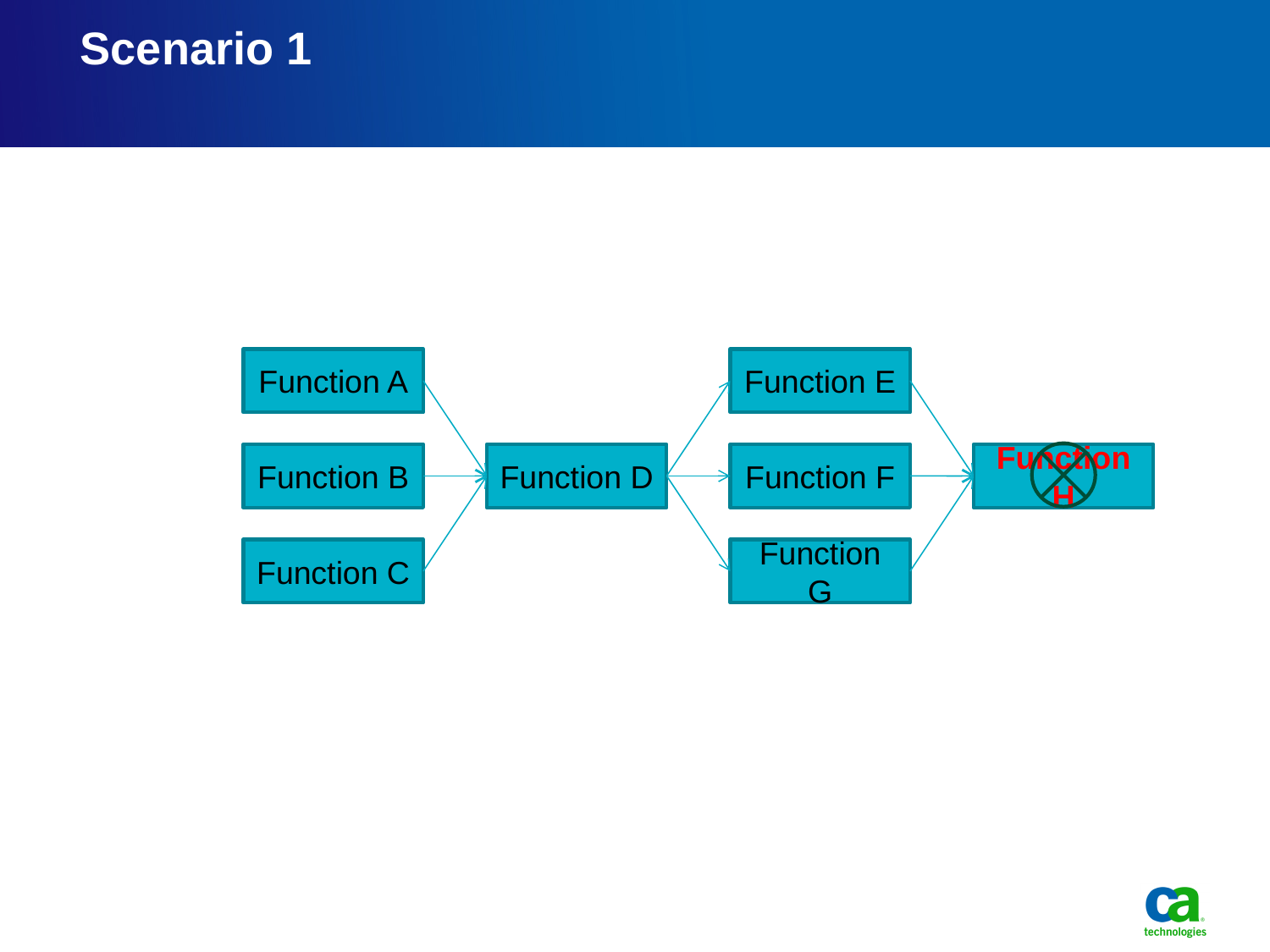

# Scenario 1
Function A
Function E

Function B
Function D
Function F
Function H
Function C
Function G